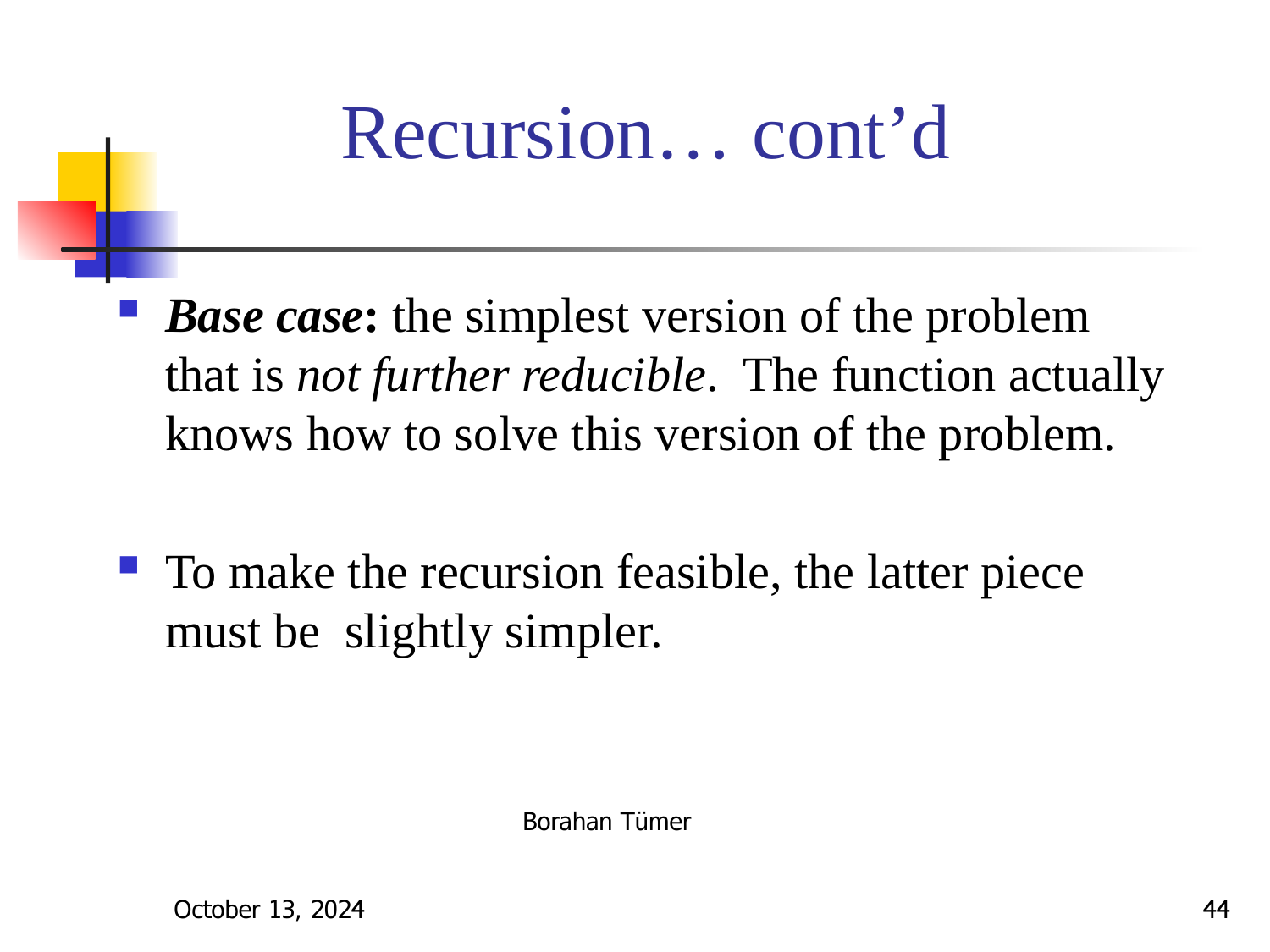

# Recursion… cont’d
Base case: the simplest version of the problem that is not further reducible.  The function actually knows how to solve this version of the problem.

To make the recursion feasible, the latter piece must be  slightly simpler.
October 13, 2024
Borahan Tümer
44